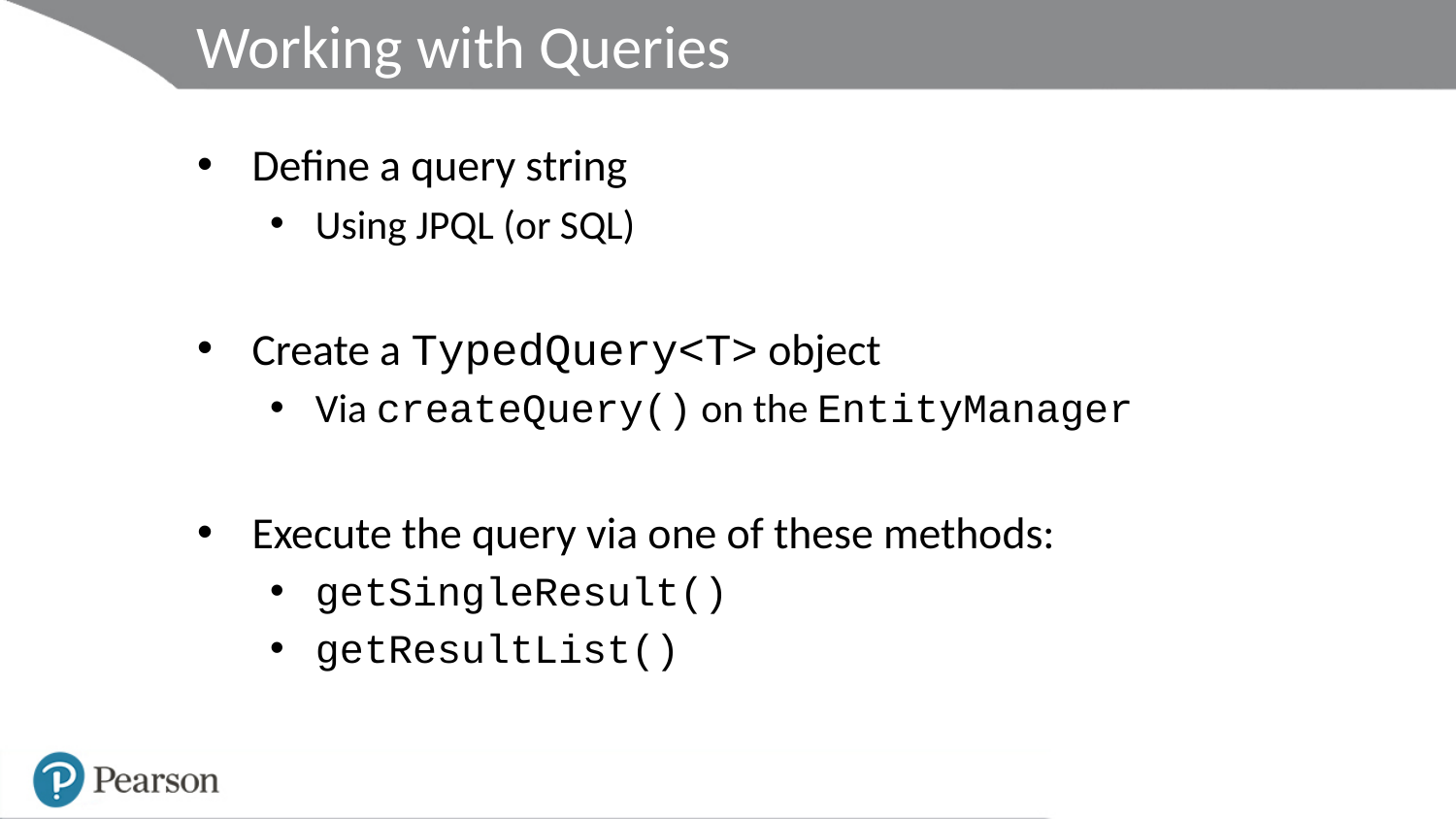

# Working with Queries
Define a query string
Using JPQL (or SQL)

Create a TypedQuery<T> object
Via createQuery() on the EntityManager

Execute the query via one of these methods:
getSingleResult()
getResultList()